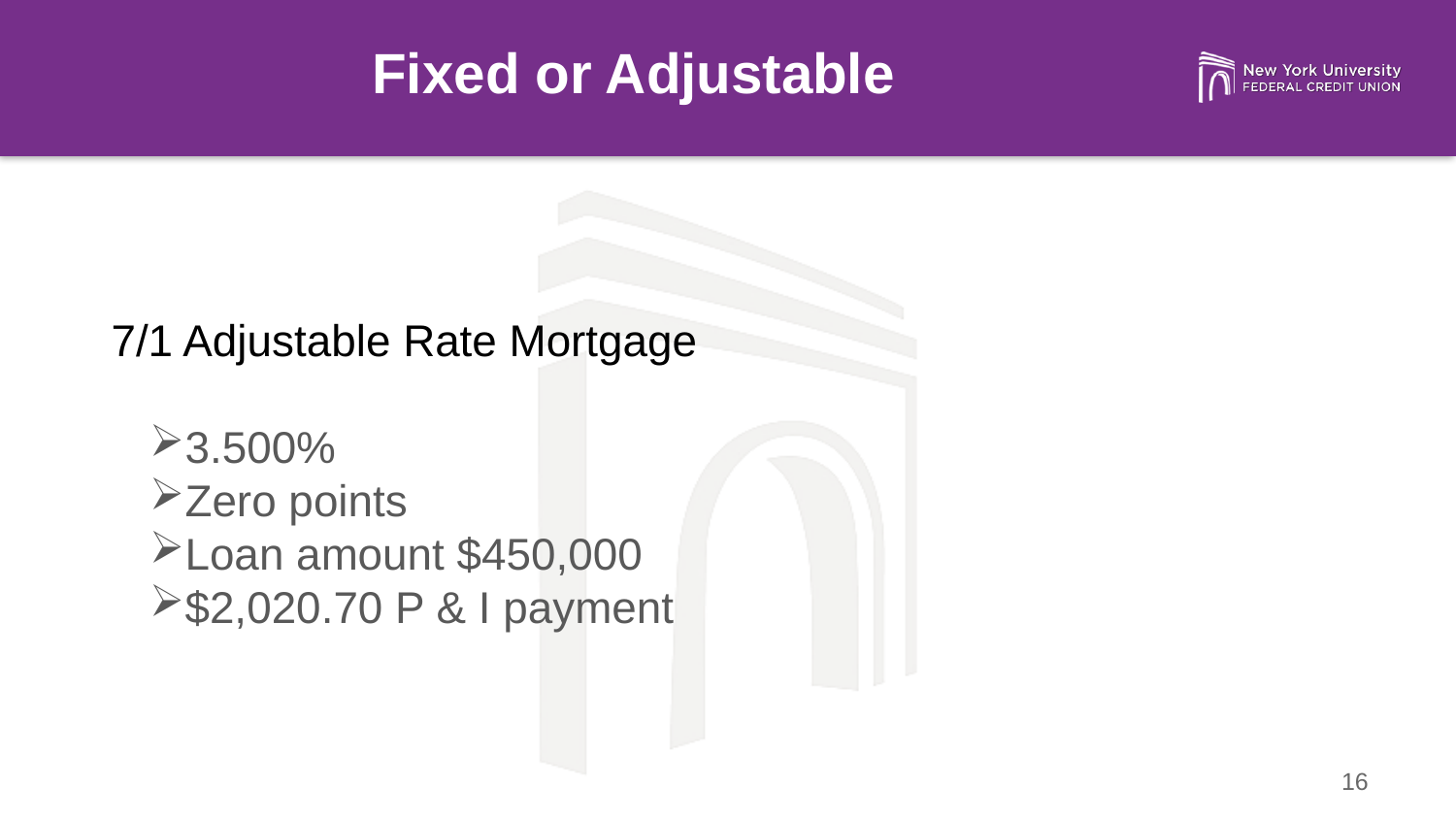

Fixed or Adjustable

7/1 Adjustable Rate Mortgage

3.500%
Zero points
Loan amount $450,000
$2,020.70 P & I payment
16